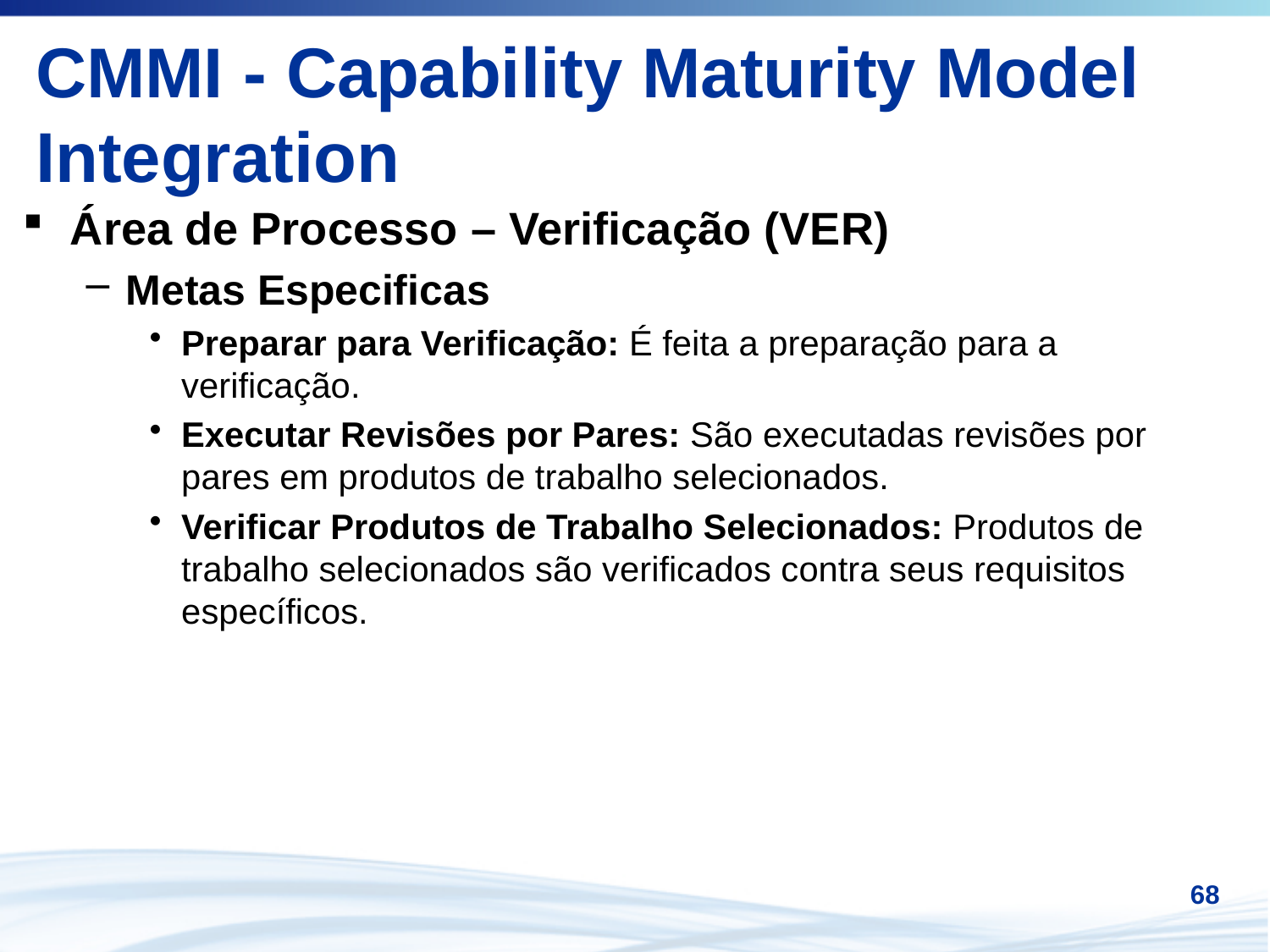

# CMMI - Capability Maturity Model Integration

Área de Processo – Verificação (VER)
Metas Especificas
Preparar para Verificação: É feita a preparação para a verificação.
Executar Revisões por Pares: São executadas revisões por pares em produtos de trabalho selecionados.
Verificar Produtos de Trabalho Selecionados: Produtos de trabalho selecionados são verificados contra seus requisitos específicos.